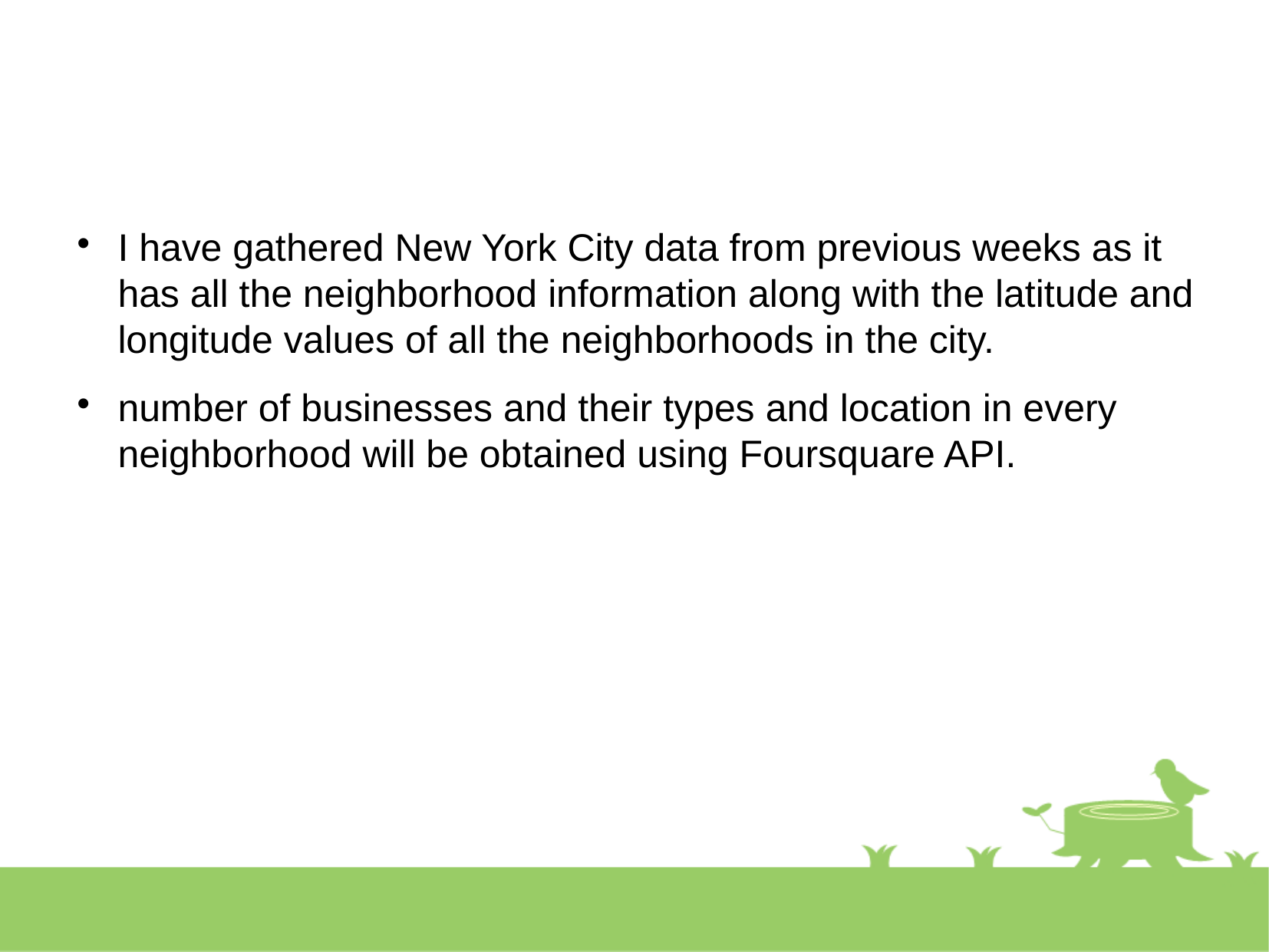

I have gathered New York City data from previous weeks as it has all the neighborhood information along with the latitude and longitude values of all the neighborhoods in the city.
number of businesses and their types and location in every neighborhood will be obtained using Foursquare API.